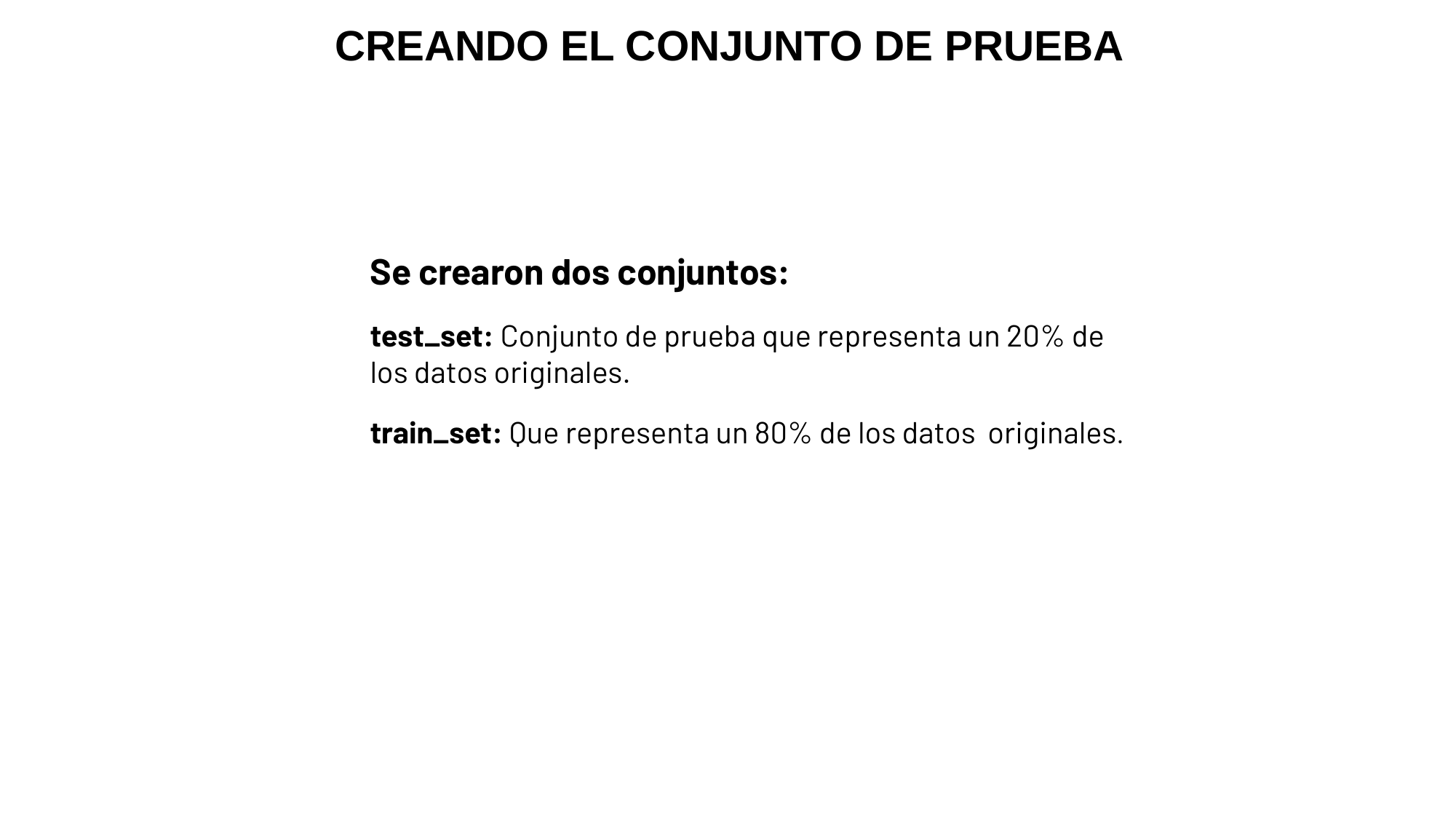

CREANDO EL CONJUNTO DE PRUEBA
Se crearon dos conjuntos:
test_set: Conjunto de prueba que representa un 20% de los datos originales.
train_set: Que representa un 80% de los datos  originales.